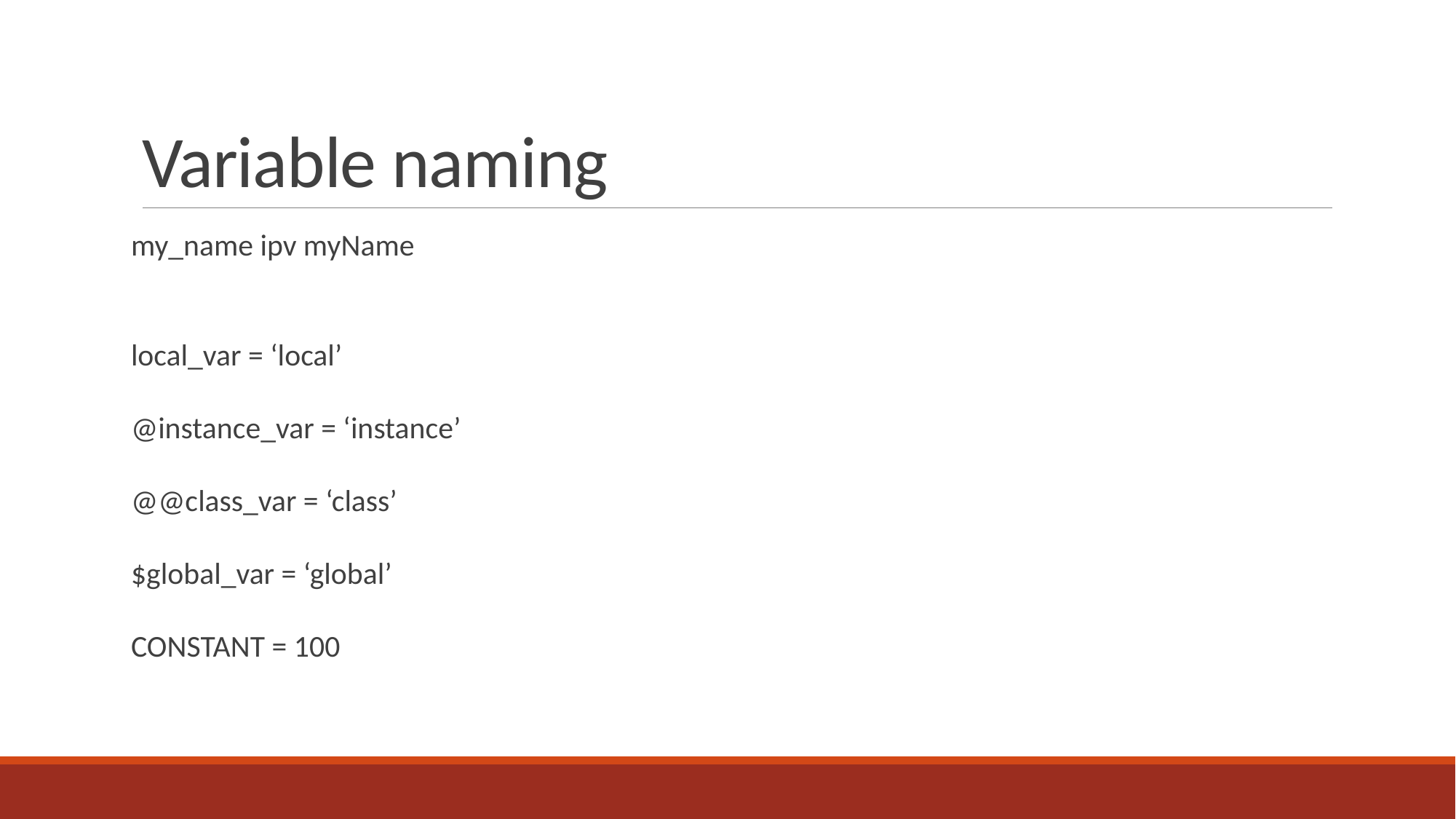

# Variable naming
my_name ipv myName

local_var = ‘local’

@instance_var = ‘instance’

@@class_var = ‘class’

$global_var = ‘global’

CONSTANT = 100